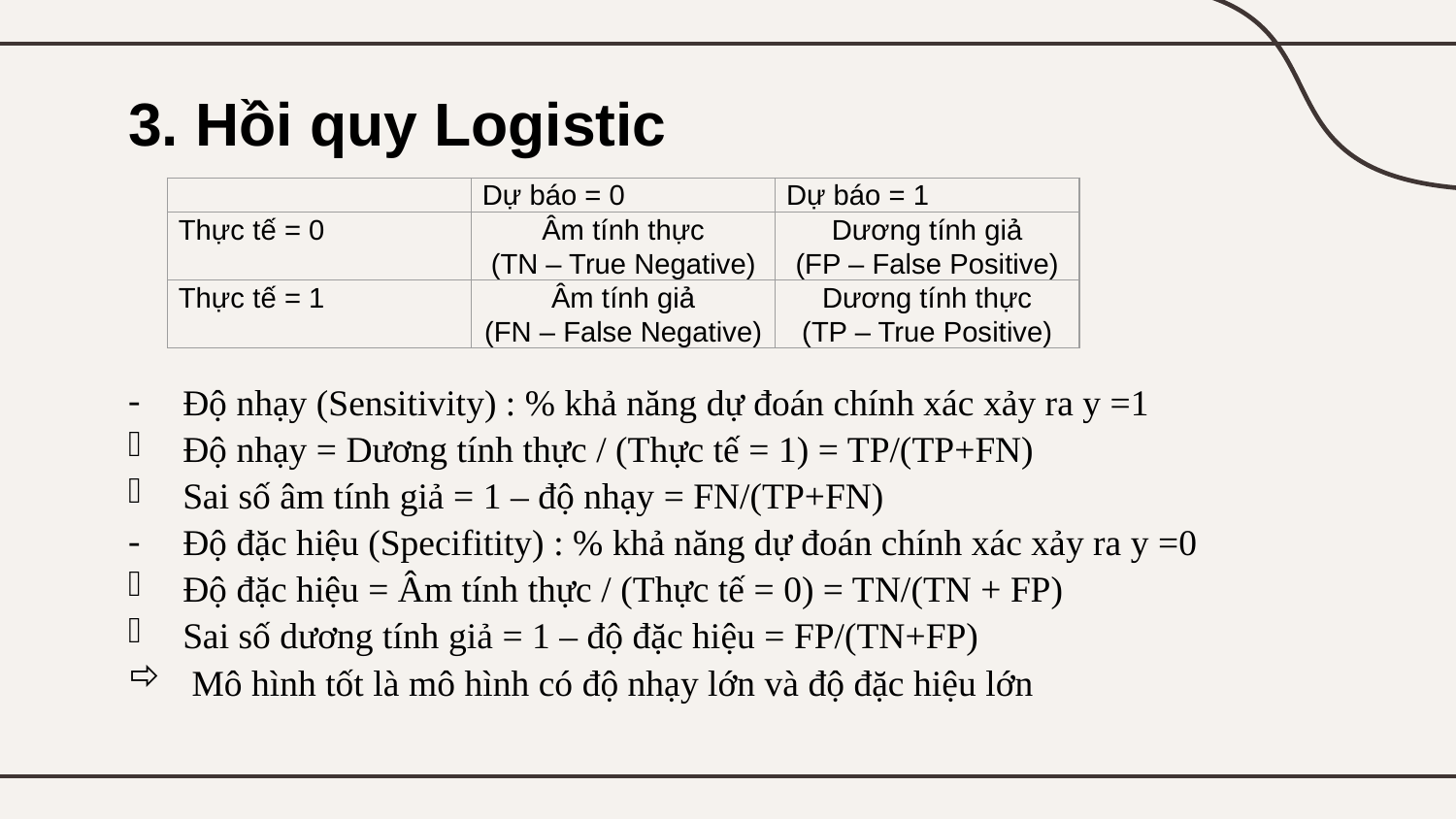

# 3. Hồi quy Logistic

Độ nhạy (Sensitivity) : % khả năng dự đoán chính xác xảy ra y =1
Độ nhạy = Dương tính thực / (Thực tế = 1) = TP/(TP+FN)
Sai số âm tính giả = 1 – độ nhạy = FN/(TP+FN)
Độ đặc hiệu (Specifitity) : % khả năng dự đoán chính xác xảy ra y =0
Độ đặc hiệu = Âm tính thực / (Thực tế = 0) = TN/(TN + FP)
Sai số dương tính giả = 1 – độ đặc hiệu = FP/(TN+FP)
 Mô hình tốt là mô hình có độ nhạy lớn và độ đặc hiệu lớn

|  | Dự báo = 0 | Dự báo = 1 |
| --- | --- | --- |
| Thực tế = 0 | Âm tính thực (TN – True Negative) | Dương tính giả (FP – False Positive) |
| Thực tế = 1 | Âm tính giả (FN – False Negative) | Dương tính thực (TP – True Positive) |